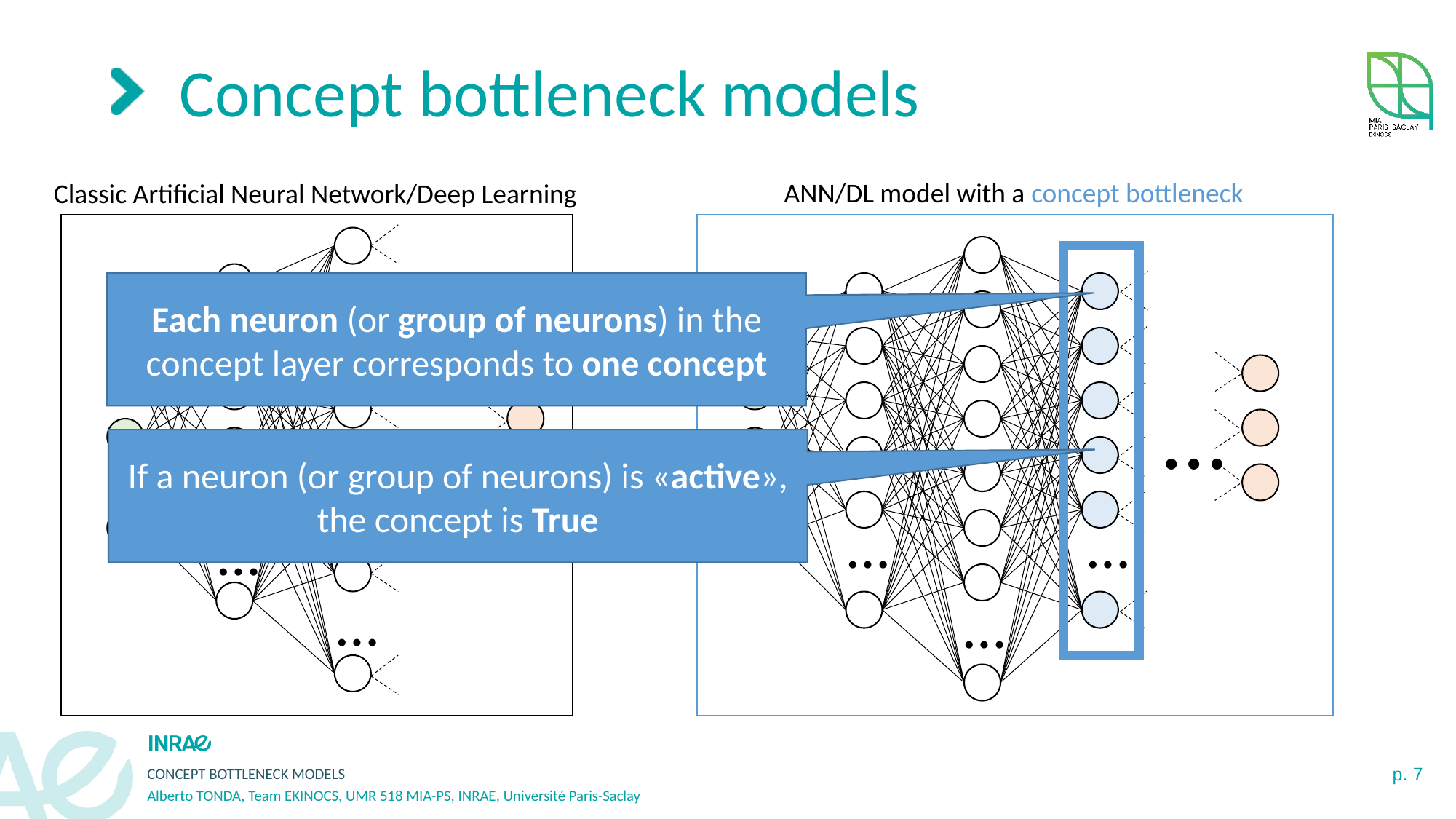

# Concept bottleneck models
ANN/DL model with a concept bottleneck
Classic Artificial Neural Network/Deep Learning

…

…

…

…

…

…

…
…

…

Each neuron (or group of neurons) in the concept layer corresponds to one concept
If a neuron (or group of neurons) is «active», the concept is True